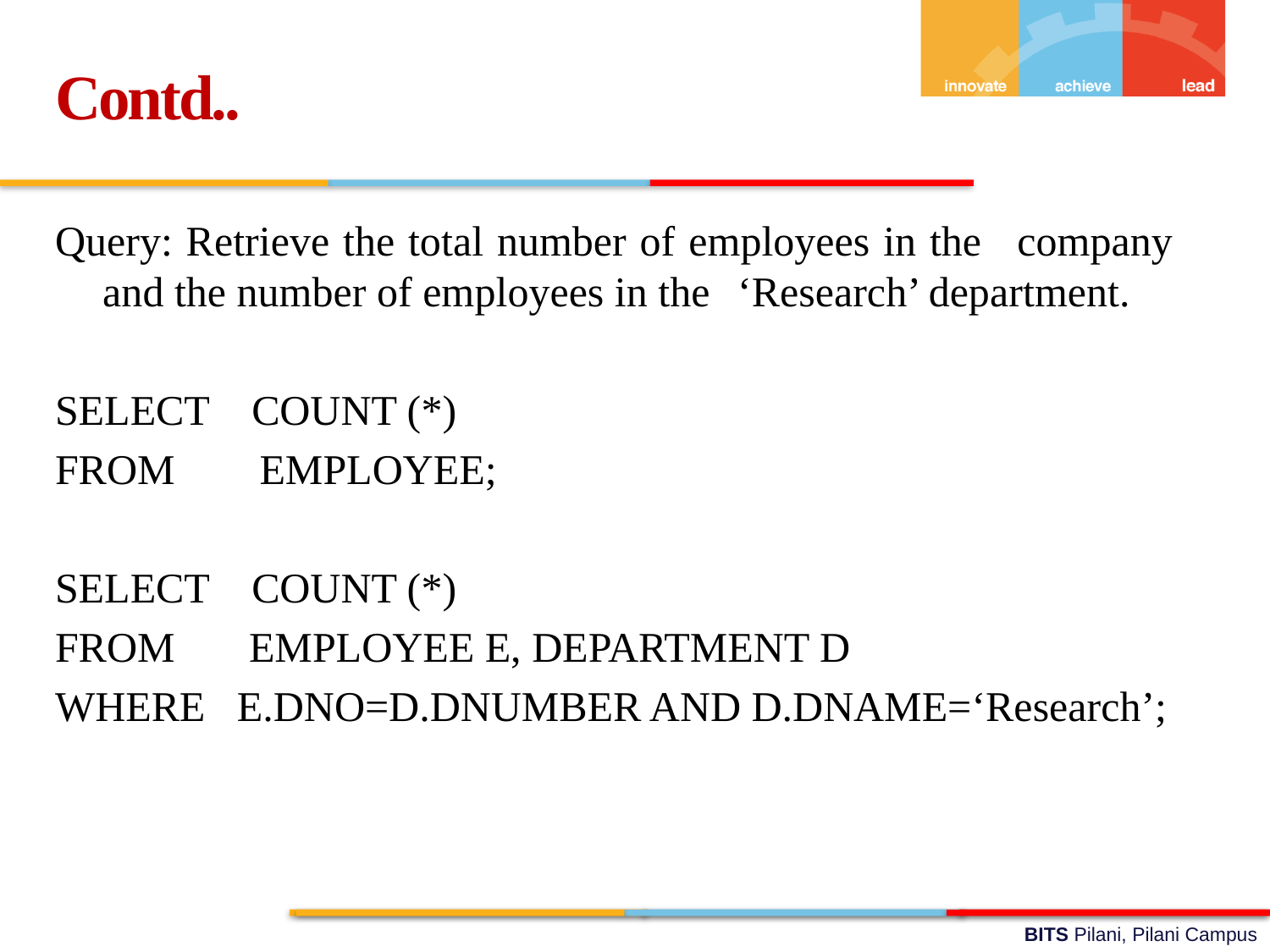

Contd..
Query: Retrieve the total number of employees in the 	company and the number of employees in the 	‘Research’ department.

SELECT    COUNT (*)
FROM        EMPLOYEE;

SELECT    COUNT (*)
FROM       EMPLOYEE E, DEPARTMENT D
WHERE   E.DNO=D.DNUMBER AND D.DNAME=‘Research’;